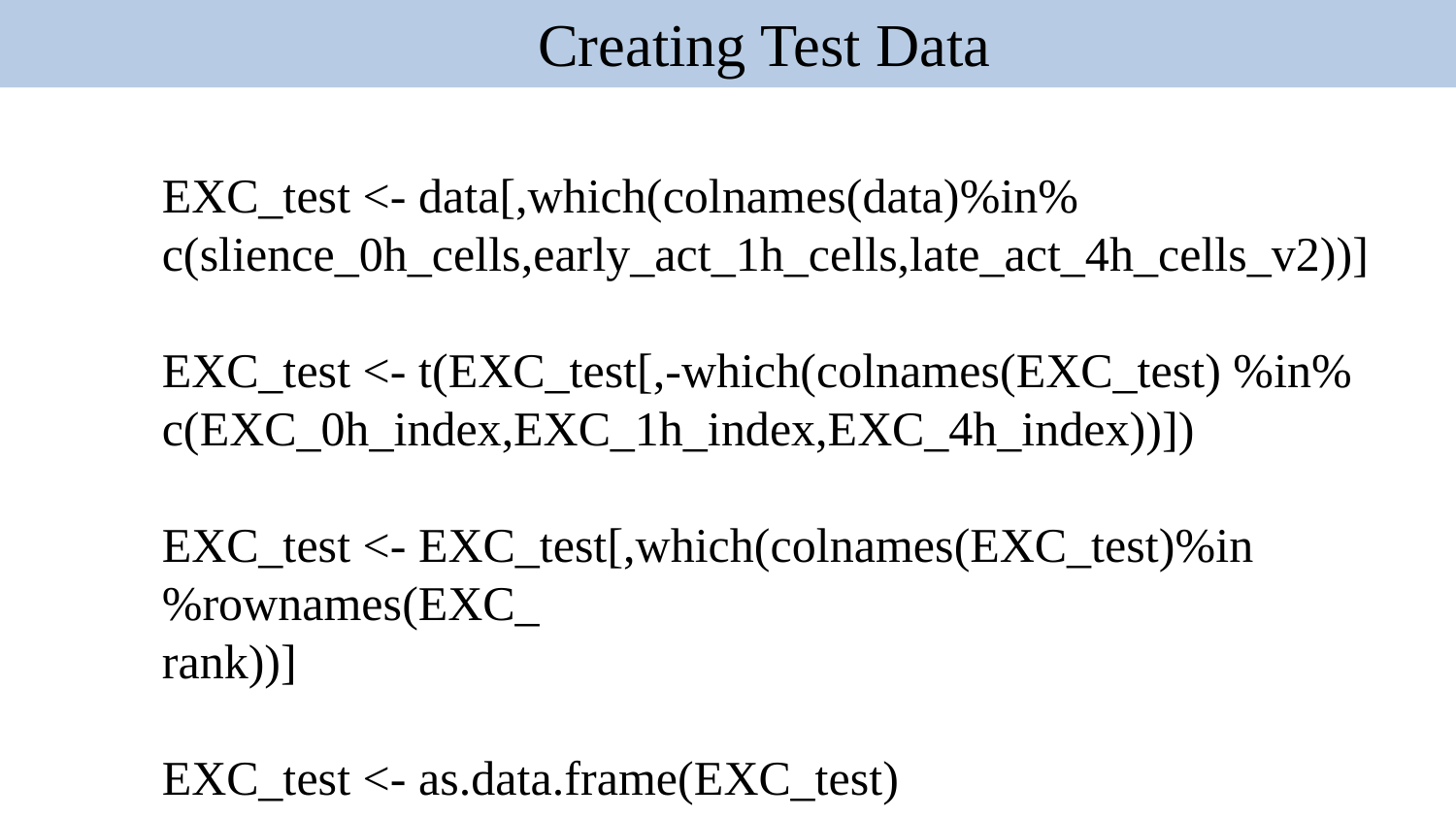

Creating Test Data
EXC_test <- data[,which(colnames(data)%in% c(slience_0h_cells,early_act_1h_cells,late_act_4h_cells_v2))]

EXC_test <- t(EXC_test[,-which(colnames(EXC_test) %in% c(EXC_0h_index,EXC_1h_index,EXC_4h_index))])

EXC_test <- EXC_test[,which(colnames(EXC_test)%in%rownames(EXC_
rank))]

EXC_test <- as.data.frame(EXC_test)